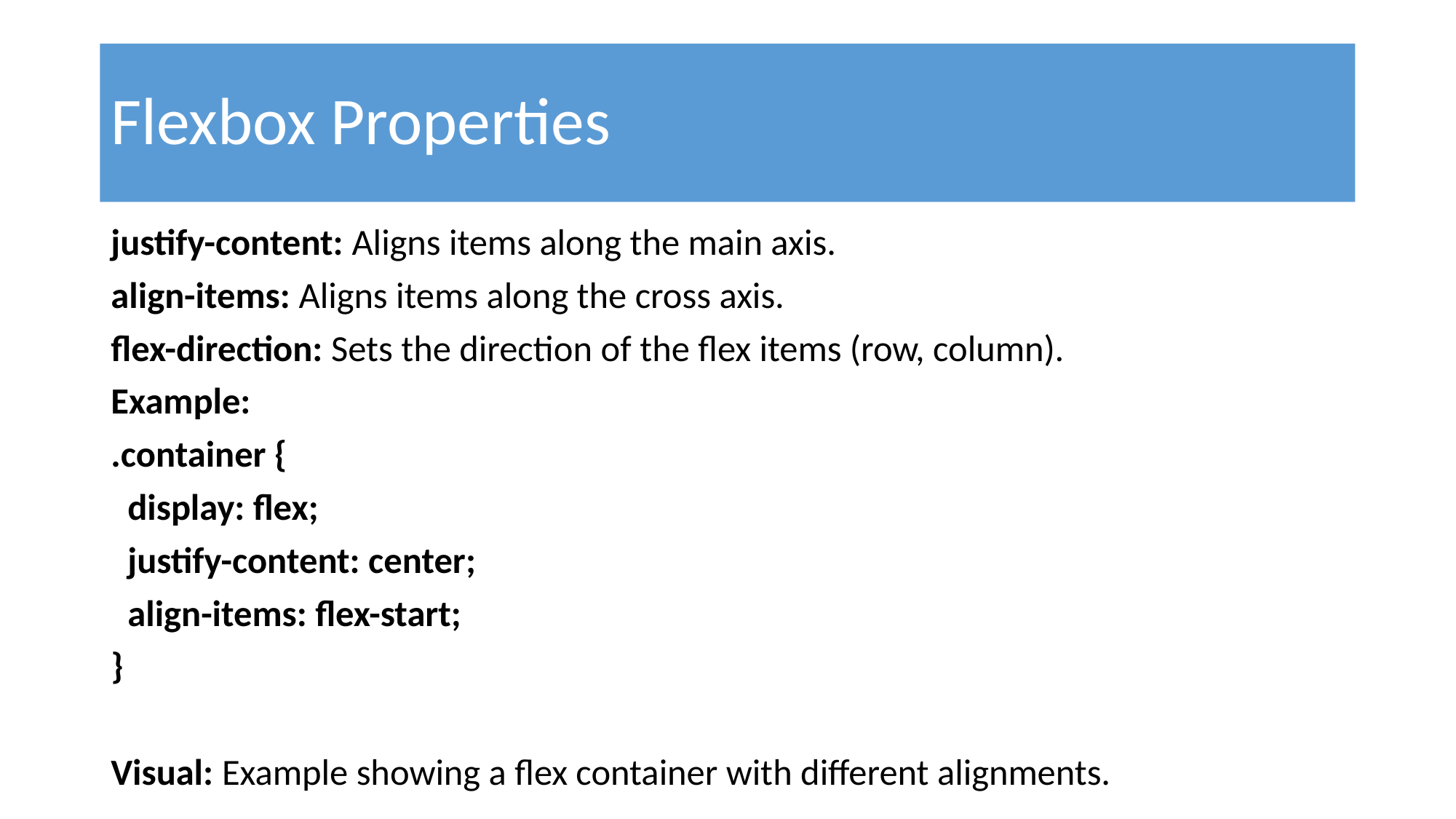

# Flexbox Properties
justify-content: Aligns items along the main axis.
align-items: Aligns items along the cross axis.
flex-direction: Sets the direction of the flex items (row, column).
Example:
.container {
  display: flex;
  justify-content: center;
  align-items: flex-start;
}

Visual: Example showing a flex container with different alignments.